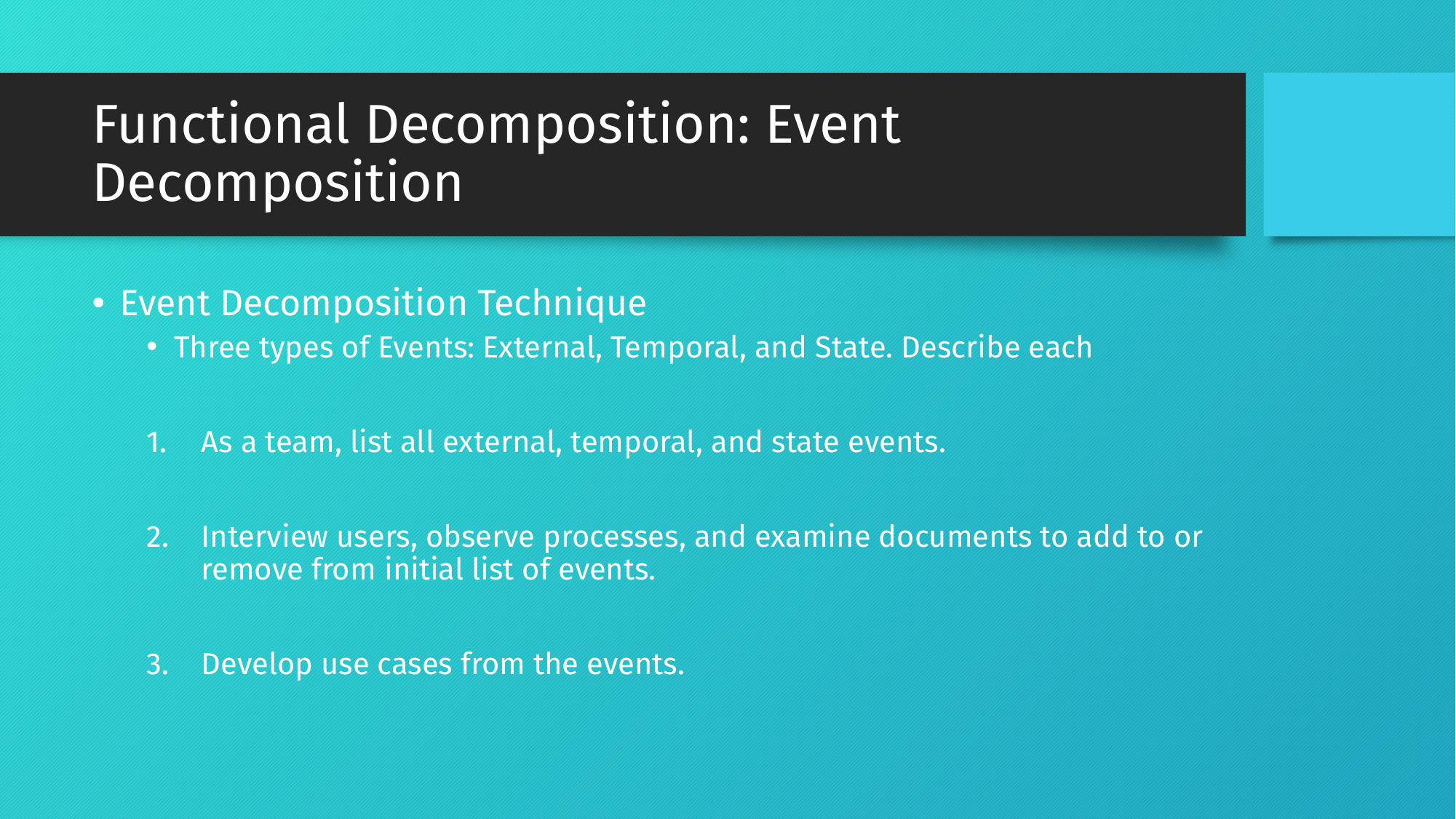

# Functional Decomposition: Event Decomposition
Event Decomposition Technique
Three types of Events: External, Temporal, and State. Describe each

As a team, list all external, temporal, and state events.

Interview users, observe processes, and examine documents to add to or remove from initial list of events.

Develop use cases from the events.